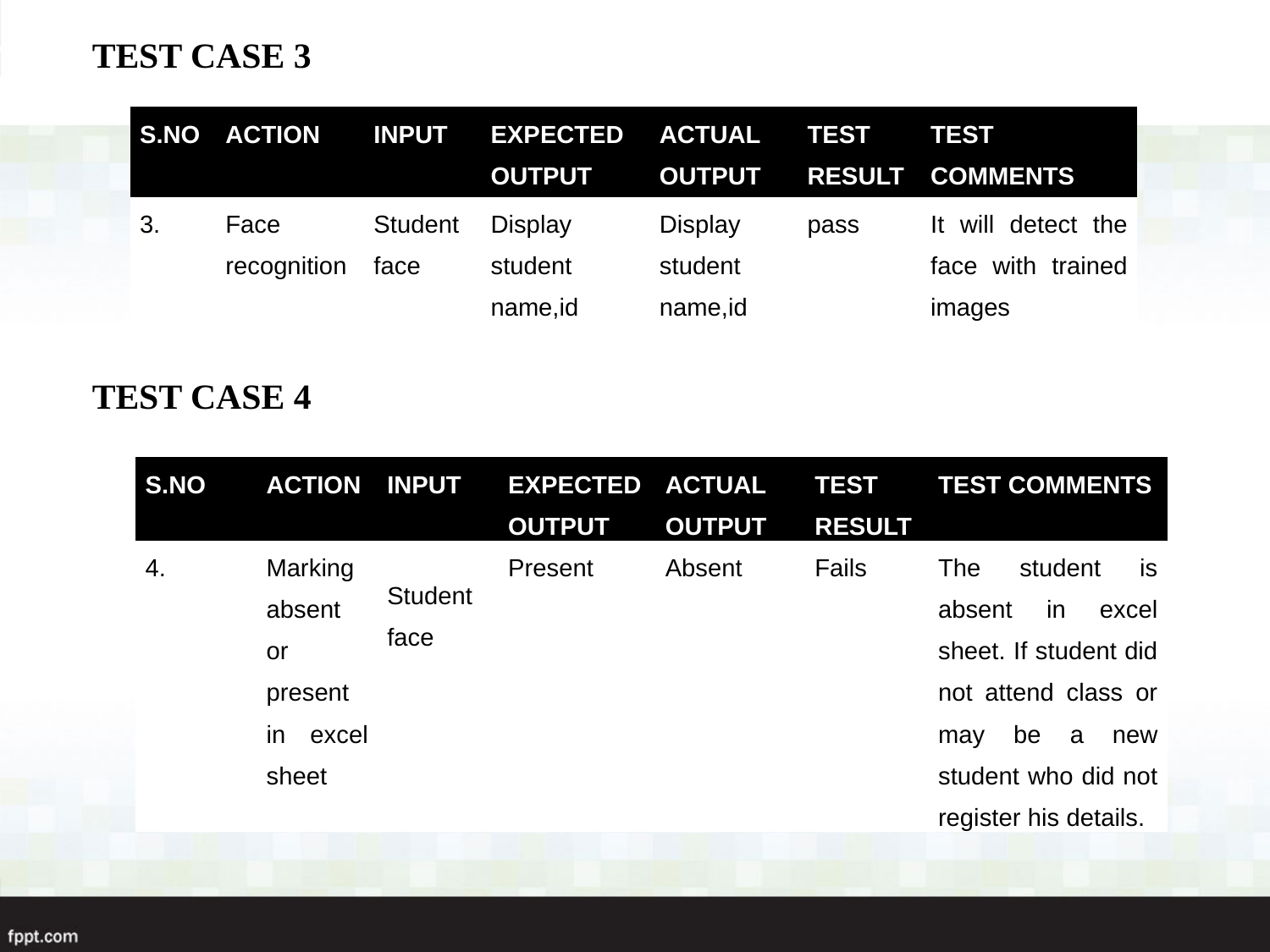

TEST CASE 3

TEST CASE 4

| S.NO | ACTION | INPUT | EXPECTED OUTPUT | ACTUAL OUTPUT | TEST RESULT | TEST COMMENTS |
| --- | --- | --- | --- | --- | --- | --- |
| 3. | Face recognition | Student face | Display student name,id | Display student name,id | pass | It will detect the face with trained images |
| S.NO | ACTION | INPUT | EXPECTED OUTPUT | ACTUAL OUTPUT | TEST RESULT | TEST COMMENTS |
| --- | --- | --- | --- | --- | --- | --- |
| 4. | Marking absent or present in excel sheet | Student face | Present | Absent | Fails | The student is absent in excel sheet. If student did not attend class or may be a new student who did not register his details. |